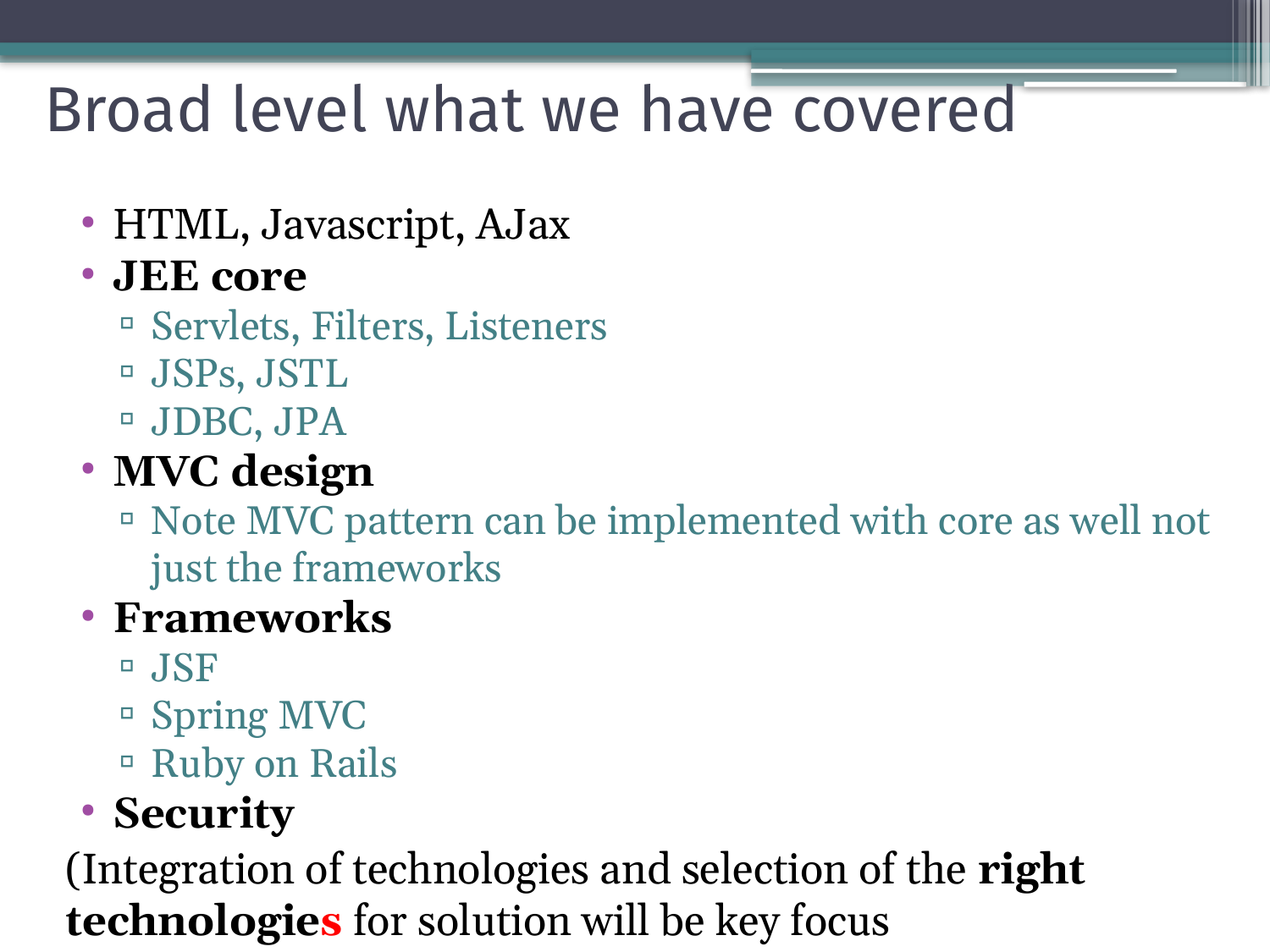

# Broad level what we have covered
HTML, Javascript, AJax
JEE core
Servlets, Filters, Listeners
JSPs, JSTL
JDBC, JPA
MVC design
Note MVC pattern can be implemented with core as well not just the frameworks
Frameworks
JSF
Spring MVC
Ruby on Rails
Security
(Integration of technologies and selection of the right technologies for solution will be key focus